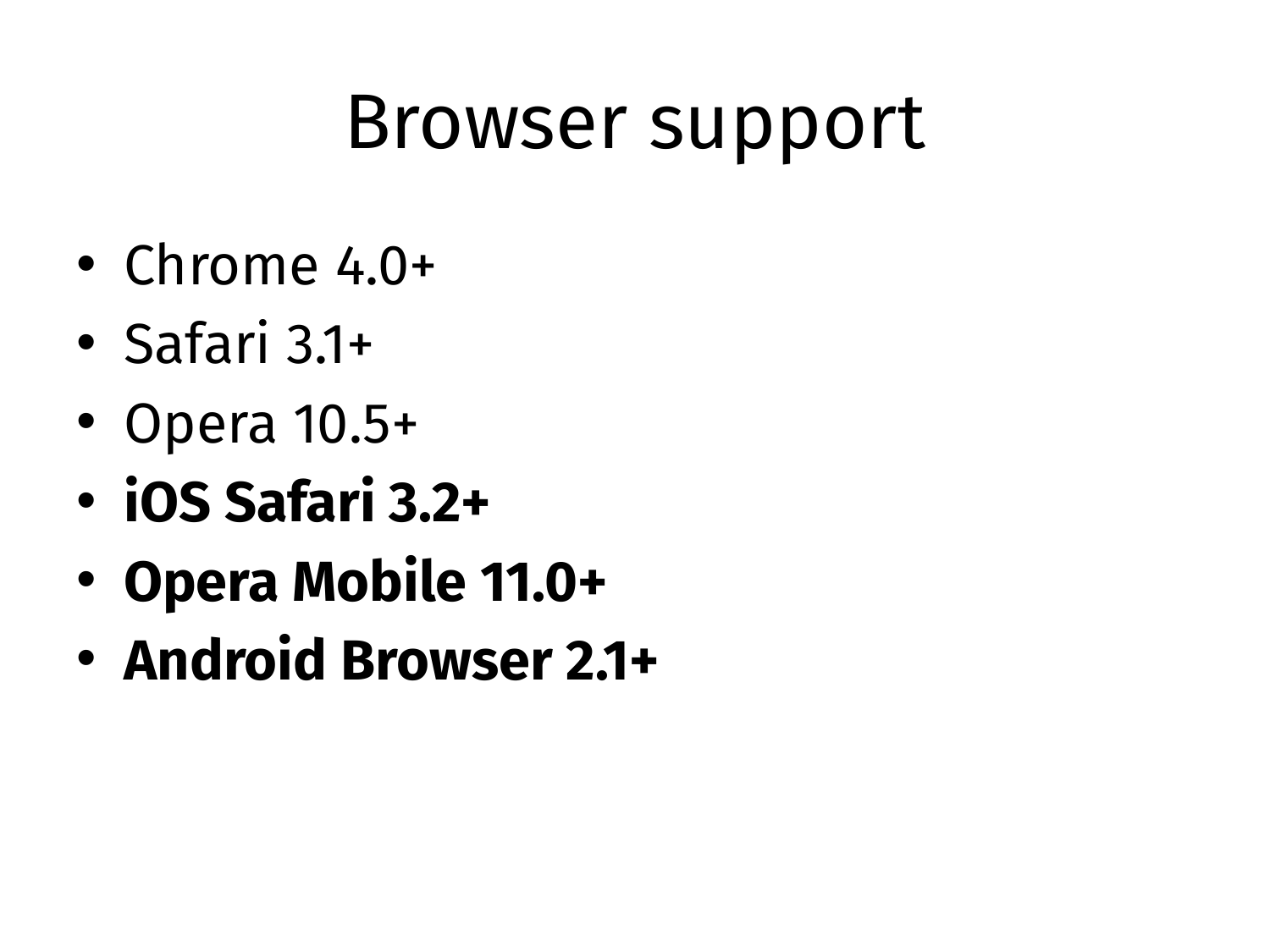

# Browser support
Chrome 4.0+
Safari 3.1+
Opera 10.5+
iOS Safari 3.2+
Opera Mobile 11.0+
Android Browser 2.1+